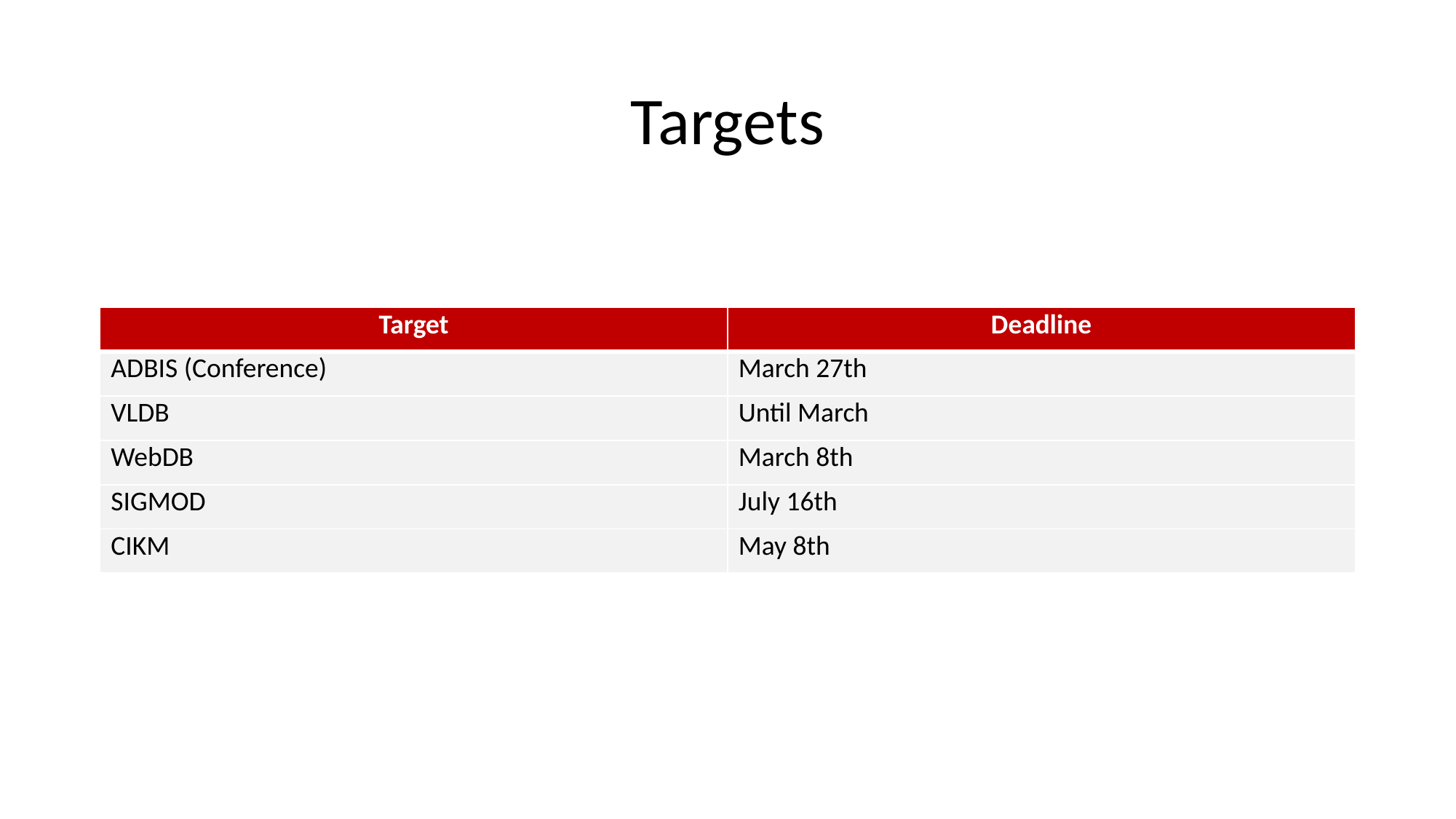

# Targets
| Target | Deadline |
| --- | --- |
| ADBIS (Conference) | March 27th |
| VLDB | Until March |
| WebDB | March 8th |
| SIGMOD | July 16th |
| CIKM | May 8th |